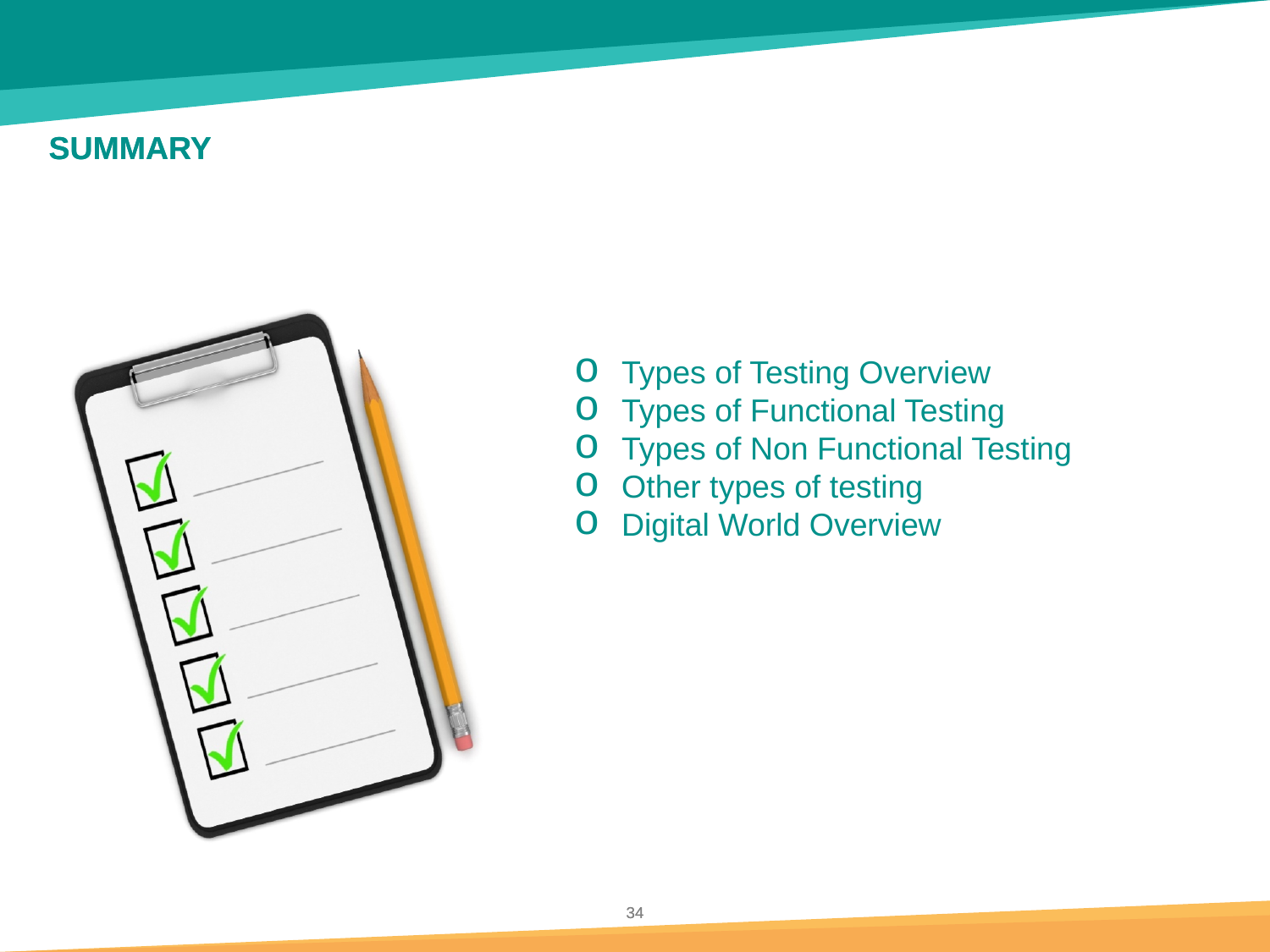

Types of Testing Overview
Types of Functional Testing
Types of Non Functional Testing
Other types of testing
Digital World Overview